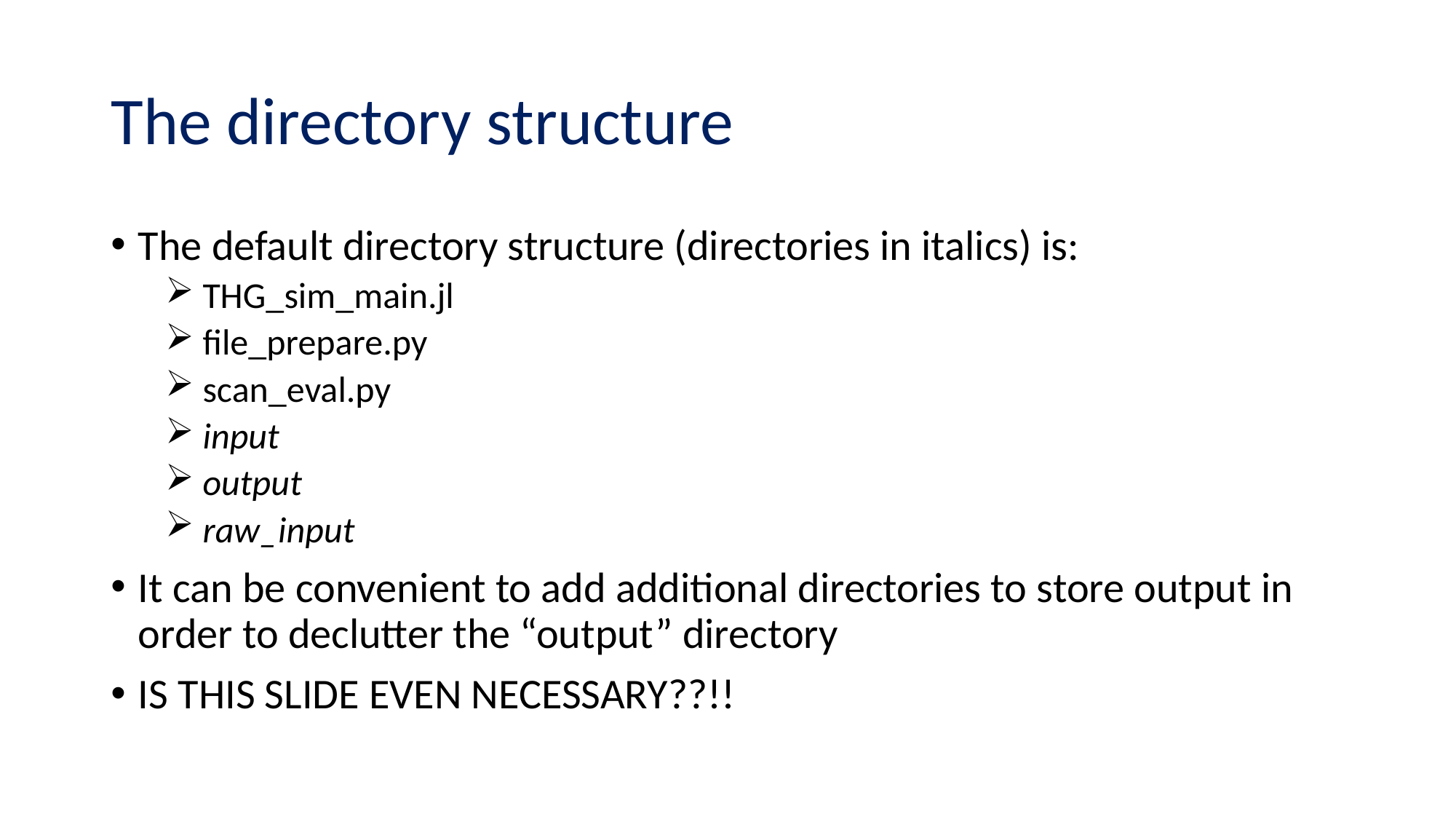

# The directory structure
The default directory structure (directories in italics) is:
 THG_sim_main.jl
 file_prepare.py
 scan_eval.py
 input
 output
 raw_input
It can be convenient to add additional directories to store output in order to declutter the “output” directory
IS THIS SLIDE EVEN NECESSARY??!!